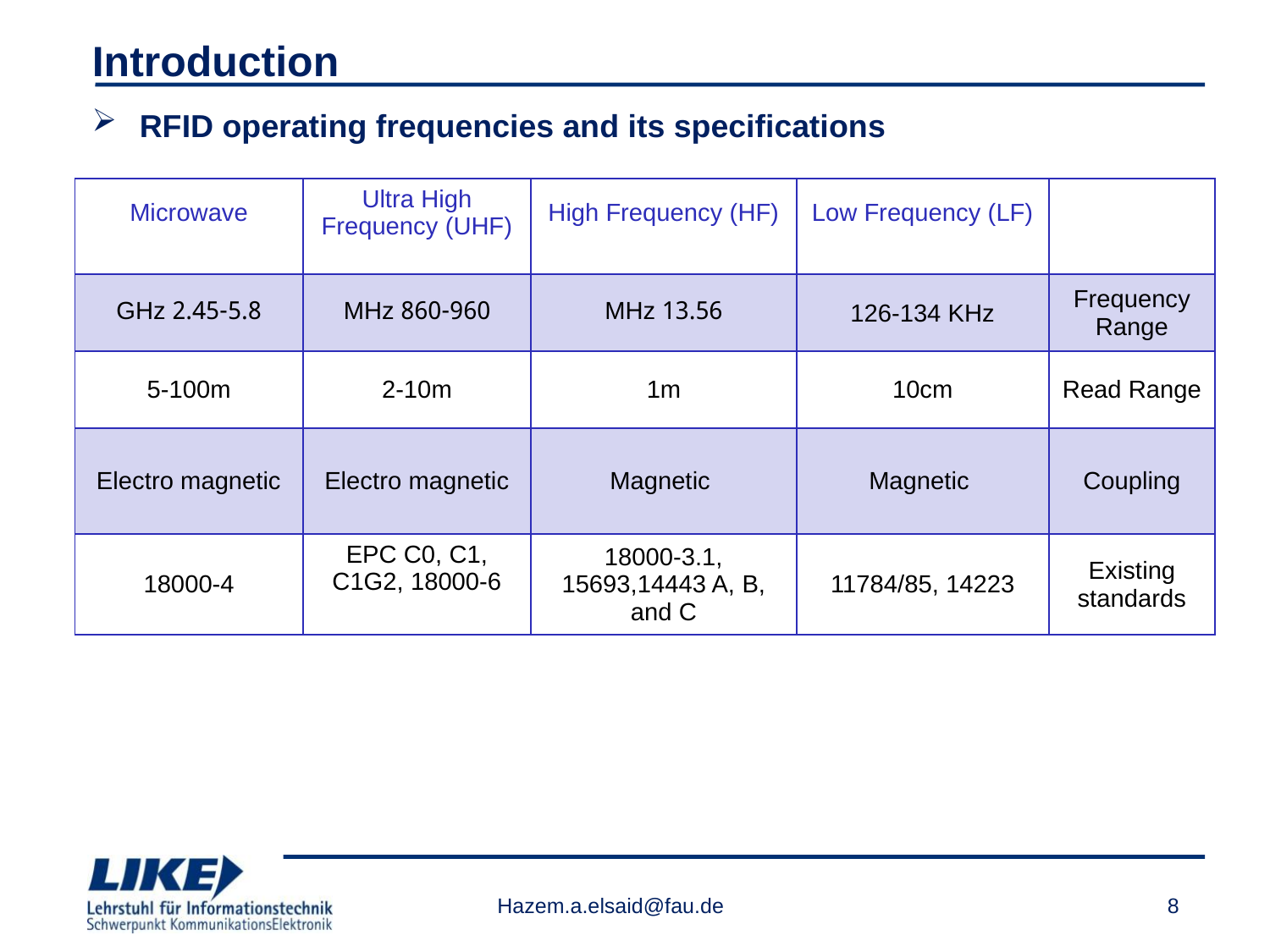

# Introduction
RFID operating frequencies and its specifications

| Microwave | Ultra High Frequency (UHF) | High Frequency (HF) | Low Frequency (LF) |  |
| --- | --- | --- | --- | --- |
| 2.45-5.8 GHz | 860-960 MHz | 13.56 MHz | 126-134 KHz | Frequency Range |
| 5-100m | 2-10m | 1m | 10cm | Read Range |
| Electro magnetic | Electro magnetic | Magnetic | Magnetic | Coupling |
| 18000-4 | EPC C0, C1, C1G2, 18000-6 | 18000-3.1, 15693,14443 A, B, and C | 11784/85, 14223 | Existing standards |
Hazem.a.elsaid@fau.de